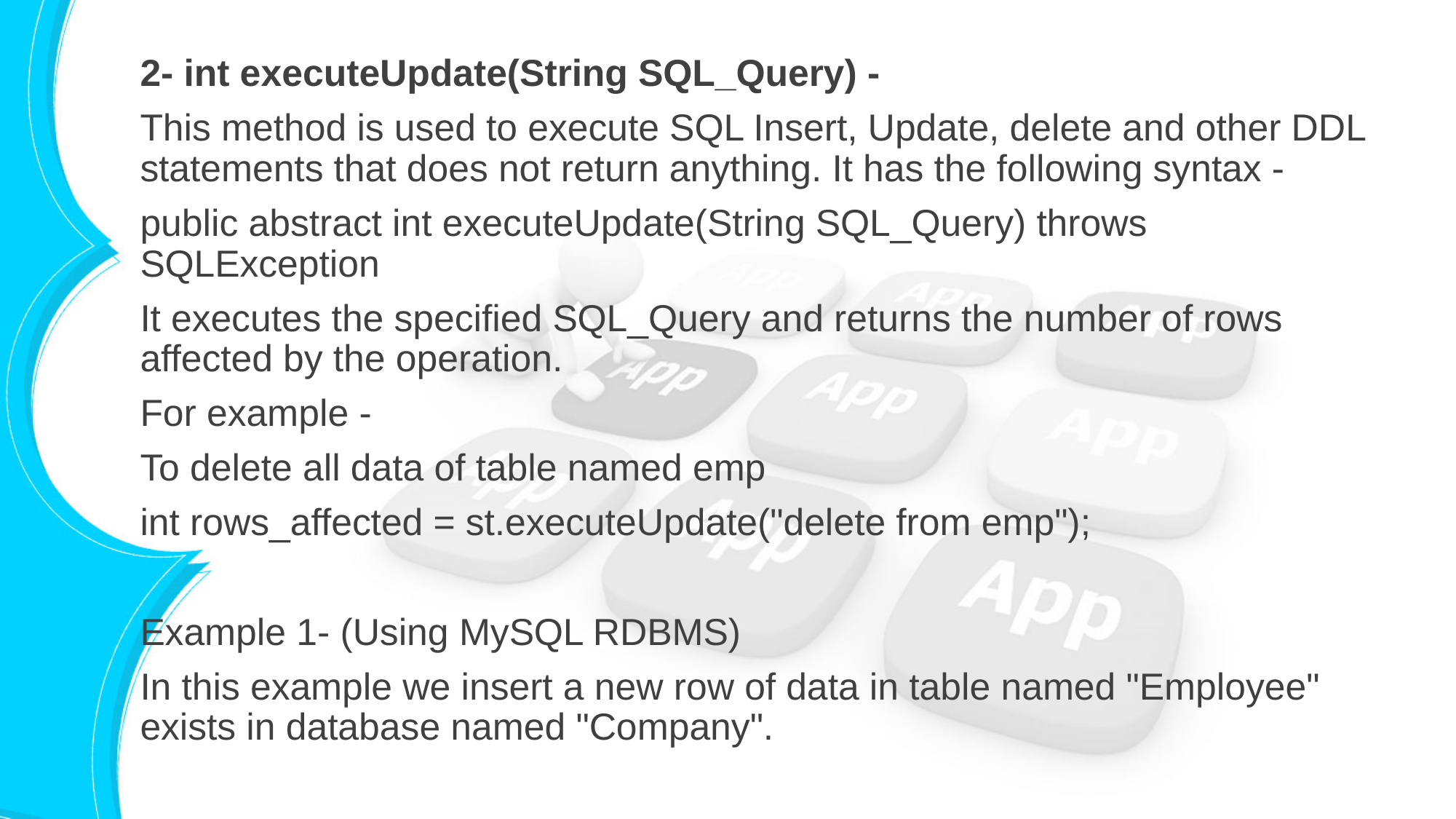

2- int executeUpdate(String SQL_Query) -
This method is used to execute SQL Insert, Update, delete and other DDL statements that does not return anything. It has the following syntax -
public abstract int executeUpdate(String SQL_Query) throws SQLException
It executes the specified SQL_Query and returns the number of rows affected by the operation.
For example -
To delete all data of table named emp
int rows_affected = st.executeUpdate("delete from emp");

Example 1- (Using MySQL RDBMS)
In this example we insert a new row of data in table named "Employee" exists in database named "Company".